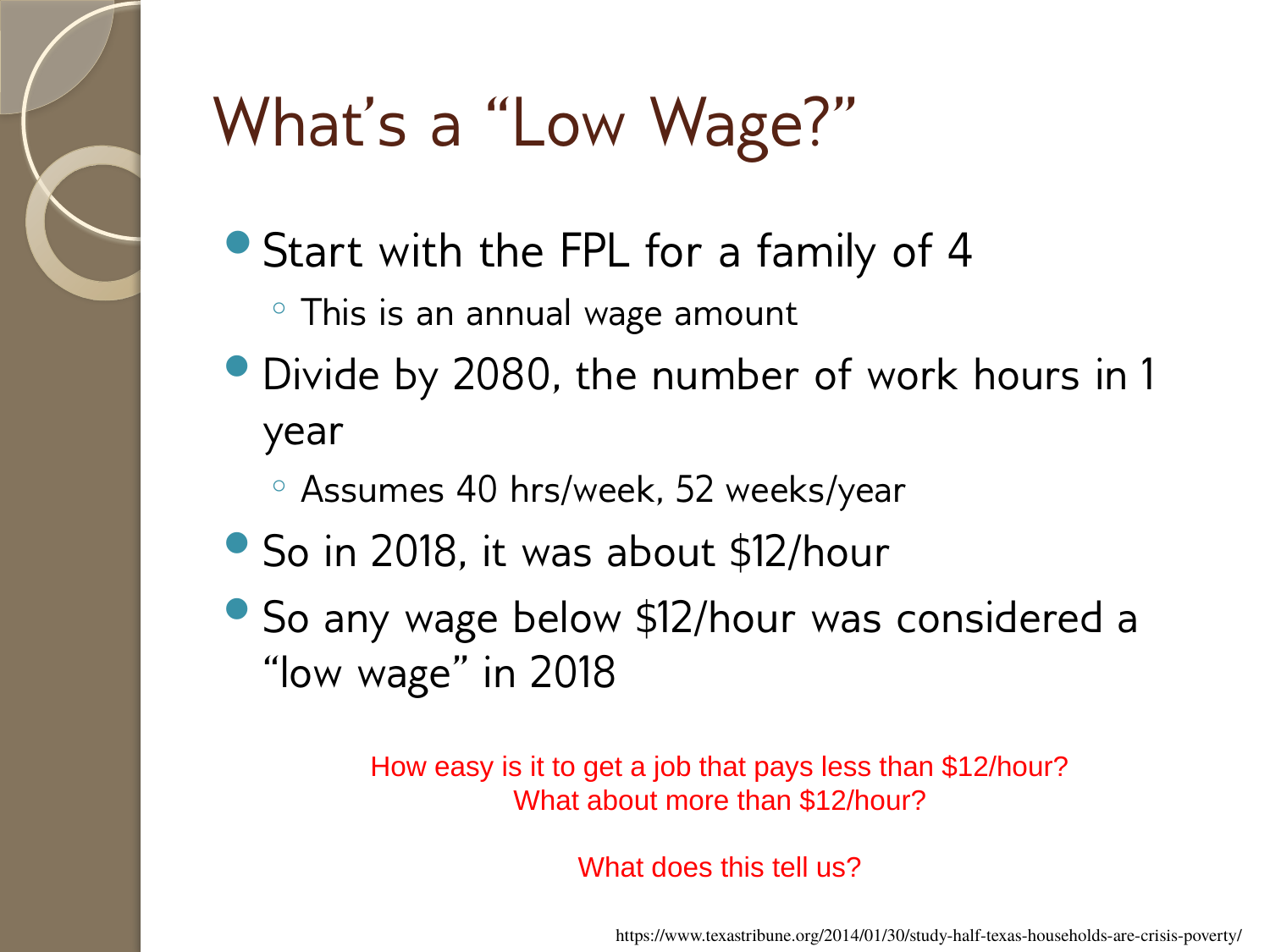

# What’s a “Low Wage?”
Start with the FPL for a family of 4
This is an annual wage amount
Divide by 2080, the number of work hours in 1 year
Assumes 40 hrs/week, 52 weeks/year
So in 2018, it was about $12/hour
So any wage below $12/hour was considered a “low wage” in 2018

How easy is it to get a job that pays less than $12/hour?
What about more than $12/hour?
What does this tell us?
https://www.texastribune.org/2014/01/30/study-half-texas-households-are-crisis-poverty/